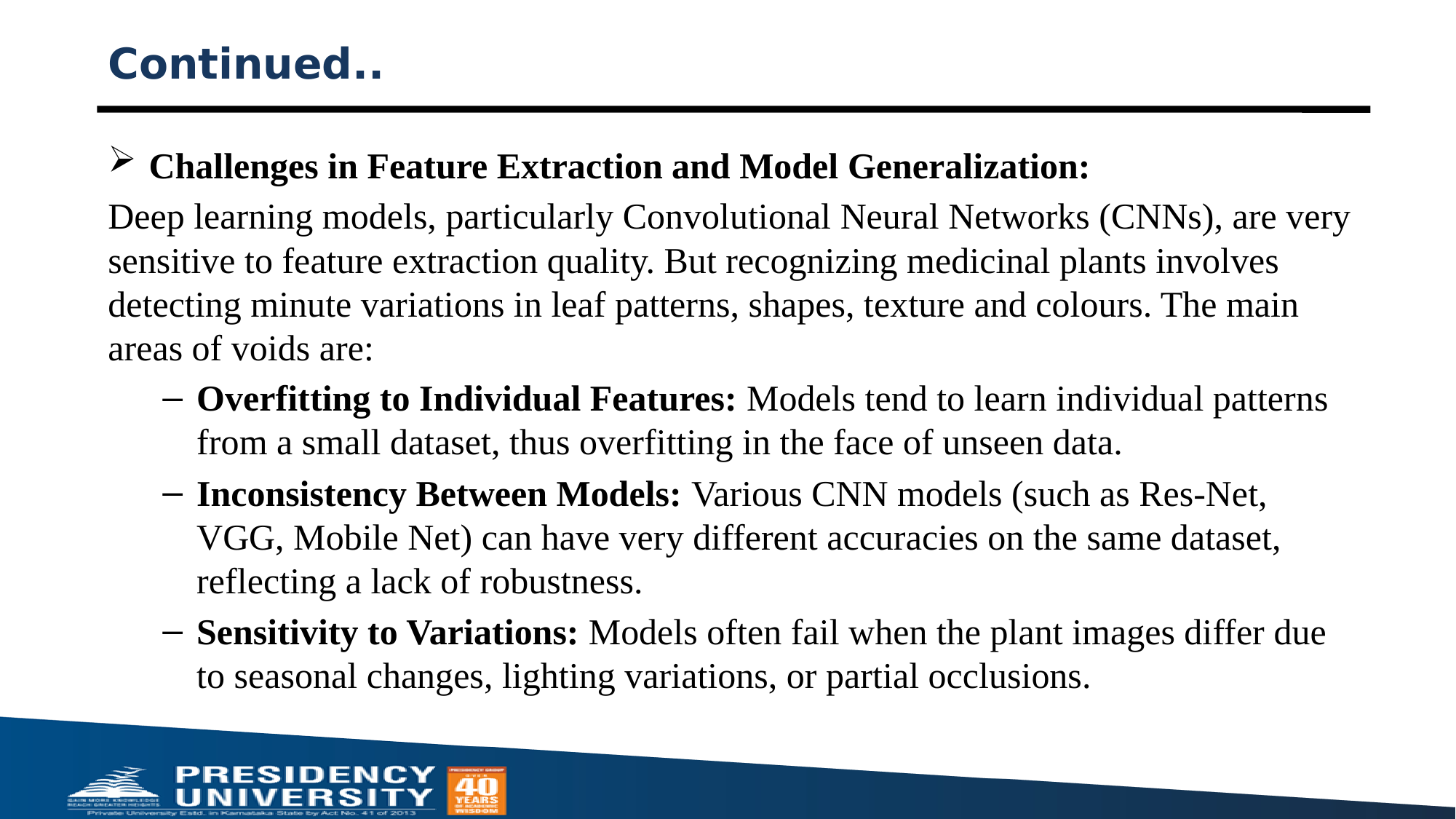

# Continued..
Challenges in Feature Extraction and Model Generalization:
Deep learning models, particularly Convolutional Neural Networks (CNNs), are very sensitive to feature extraction quality. But recognizing medicinal plants involves detecting minute variations in leaf patterns, shapes, texture and colours. The main areas of voids are:
Overfitting to Individual Features: Models tend to learn individual patterns from a small dataset, thus overfitting in the face of unseen data.
Inconsistency Between Models: Various CNN models (such as Res-Net, VGG, Mobile Net) can have very different accuracies on the same dataset, reflecting a lack of robustness.
Sensitivity to Variations: Models often fail when the plant images differ due to seasonal changes, lighting variations, or partial occlusions.